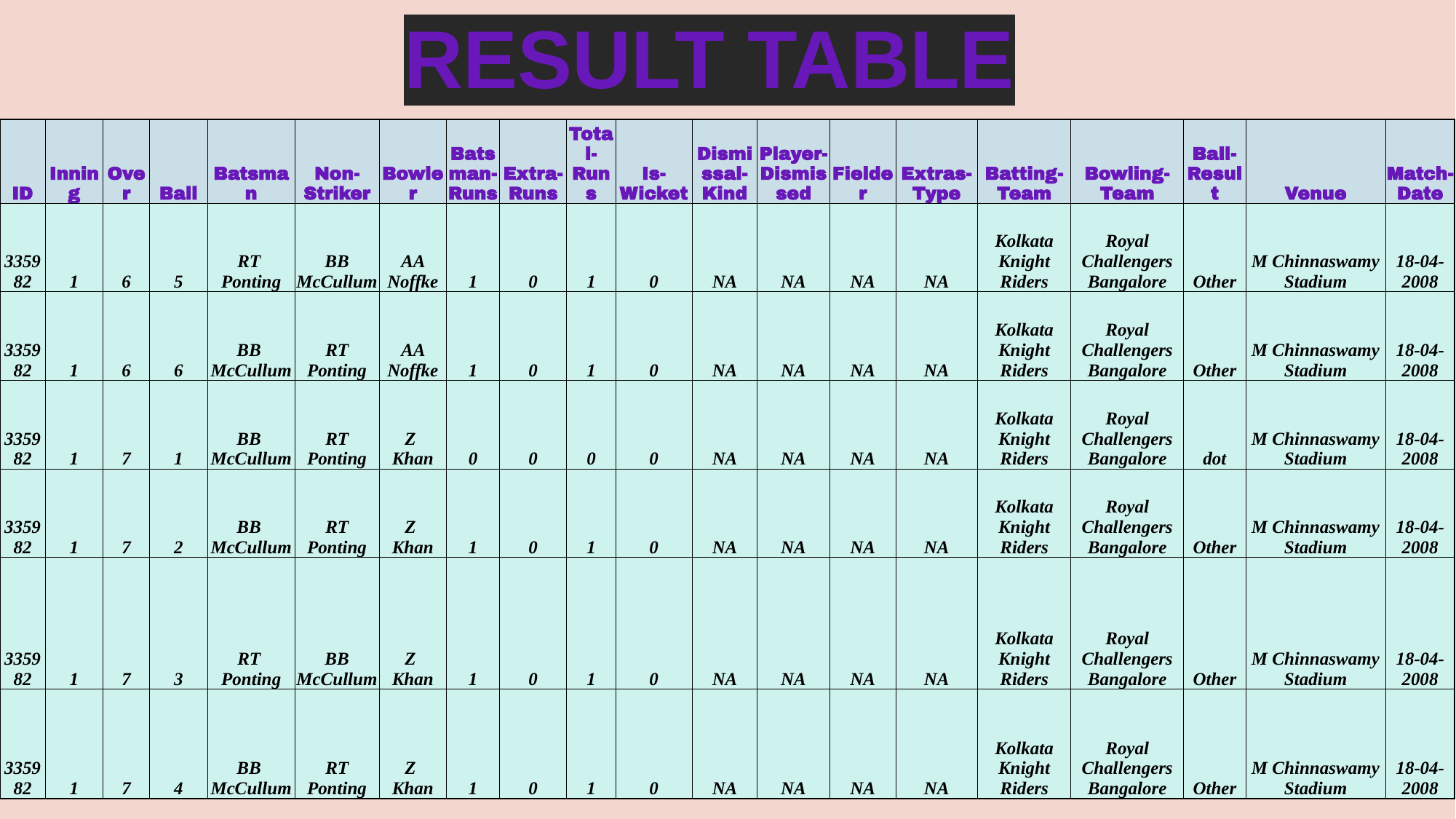

RESULT TABLE
| ID | Inning | Over | Ball | Batsman | Non- Striker | Bowler | Batsman- Runs | Extra-Runs | Total-Runs | Is-Wicket | Dismissal-Kind | Player-Dismissed | Fielder | Extras-Type | Batting-Team | Bowling-Team | Ball-Result | Venue | Match- Date |
| --- | --- | --- | --- | --- | --- | --- | --- | --- | --- | --- | --- | --- | --- | --- | --- | --- | --- | --- | --- |
| 335982 | 1 | 6 | 5 | RT Ponting | BB McCullum | AA Noffke | 1 | 0 | 1 | 0 | NA | NA | NA | NA | Kolkata Knight Riders | Royal Challengers Bangalore | Other | M Chinnaswamy Stadium | 18-04-2008 |
| 335982 | 1 | 6 | 6 | BB McCullum | RT Ponting | AA Noffke | 1 | 0 | 1 | 0 | NA | NA | NA | NA | Kolkata Knight Riders | Royal Challengers Bangalore | Other | M Chinnaswamy Stadium | 18-04-2008 |
| 335982 | 1 | 7 | 1 | BB McCullum | RT Ponting | Z Khan | 0 | 0 | 0 | 0 | NA | NA | NA | NA | Kolkata Knight Riders | Royal Challengers Bangalore | dot | M Chinnaswamy Stadium | 18-04-2008 |
| 335982 | 1 | 7 | 2 | BB McCullum | RT Ponting | Z Khan | 1 | 0 | 1 | 0 | NA | NA | NA | NA | Kolkata Knight Riders | Royal Challengers Bangalore | Other | M Chinnaswamy Stadium | 18-04-2008 |
| 335982 | 1 | 7 | 3 | RT Ponting | BB McCullum | Z Khan | 1 | 0 | 1 | 0 | NA | NA | NA | NA | Kolkata Knight Riders | Royal Challengers Bangalore | Other | M Chinnaswamy Stadium | 18-04-2008 |
| 335982 | 1 | 7 | 4 | BB McCullum | RT Ponting | Z Khan | 1 | 0 | 1 | 0 | NA | NA | NA | NA | Kolkata Knight Riders | Royal Challengers Bangalore | Other | M Chinnaswamy Stadium | 18-04-2008 |